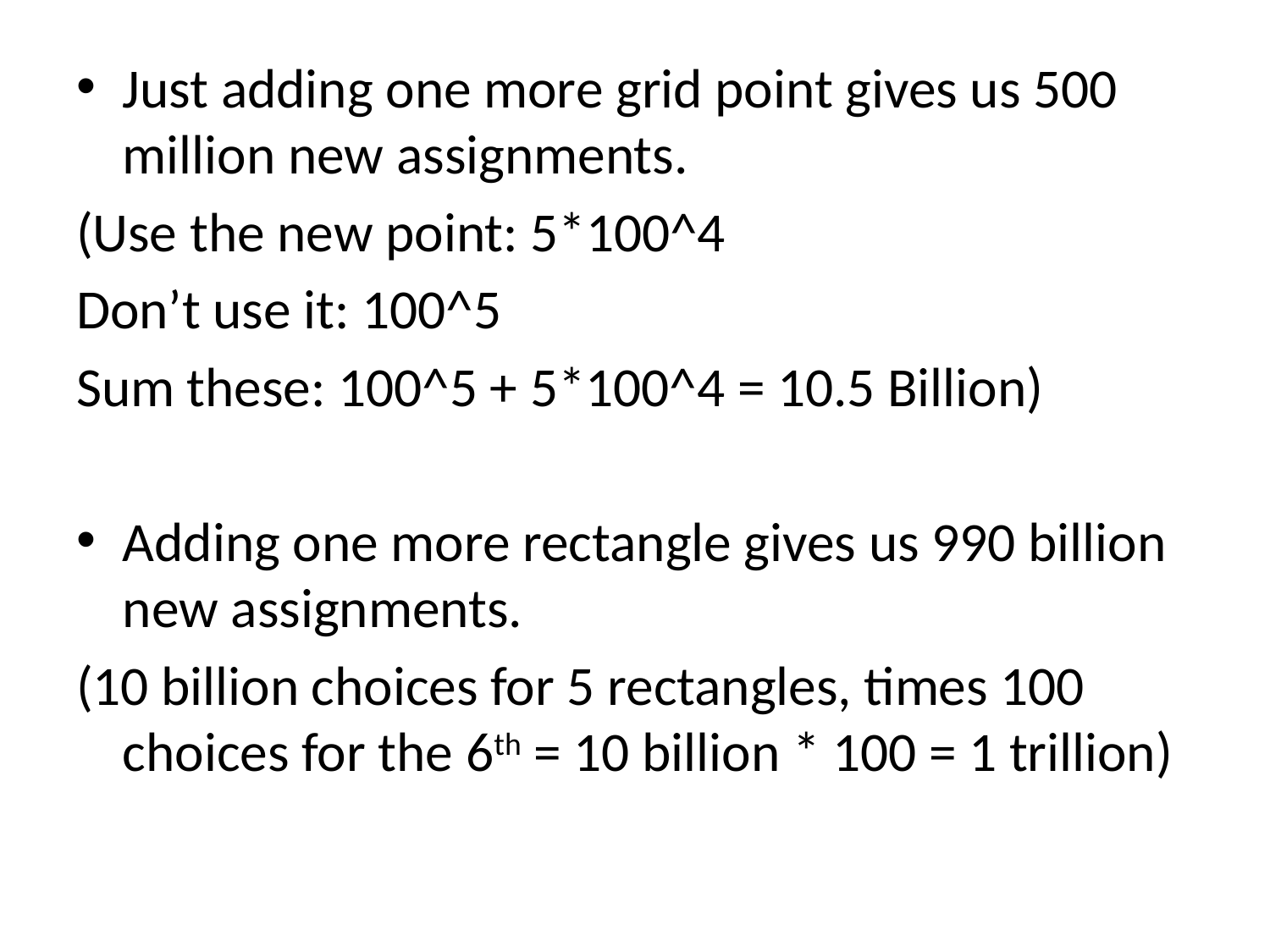

Just adding one more grid point gives us 500 million new assignments.
(Use the new point: 5*100^4
Don’t use it: 100^5
Sum these: 100^5 + 5*100^4 = 10.5 Billion)

Adding one more rectangle gives us 990 billion new assignments.
(10 billion choices for 5 rectangles, times 100 choices for the 6th = 10 billion * 100 = 1 trillion)